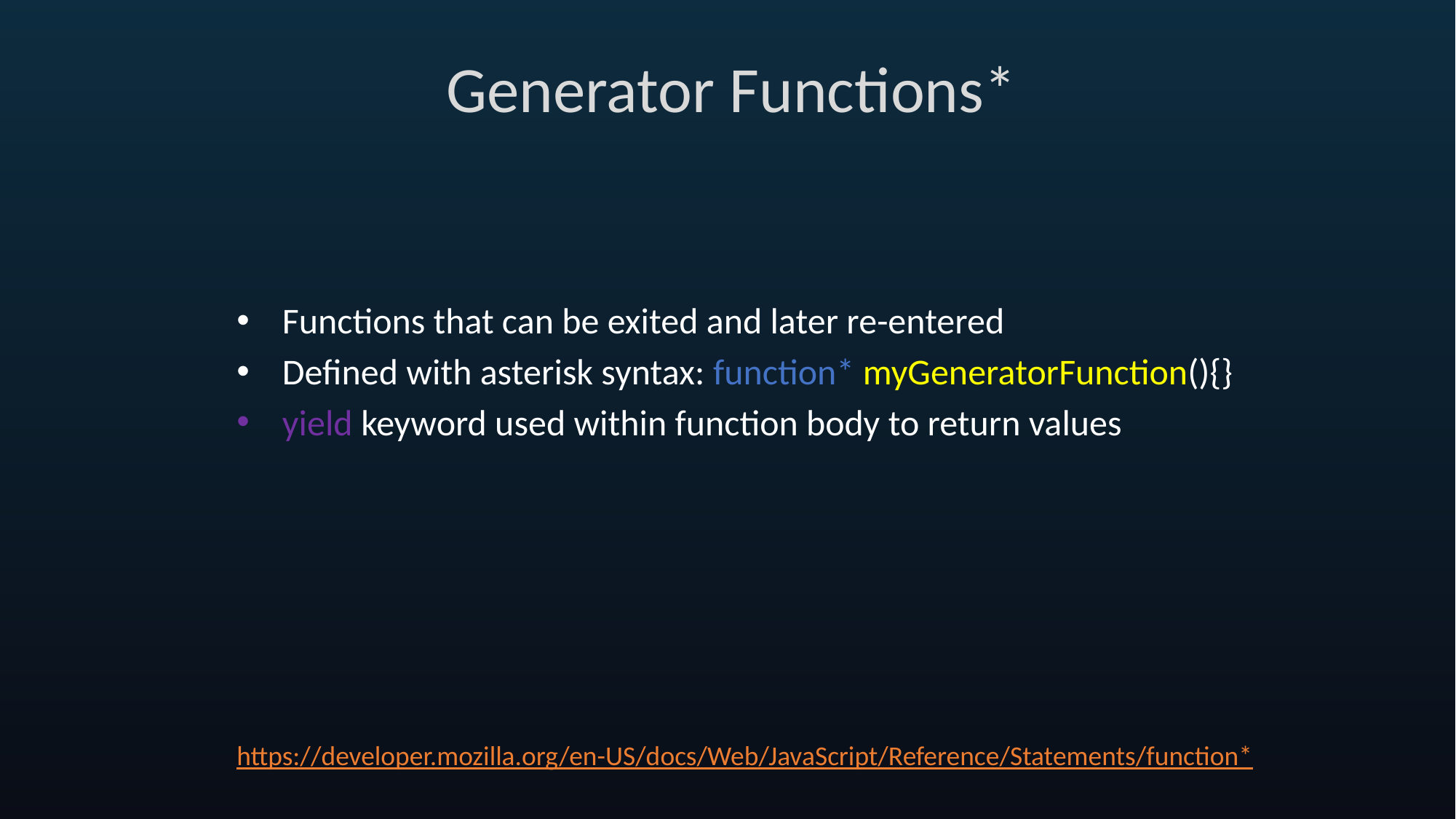

# Generator Functions*

Functions that can be exited and later re-entered
Defined with asterisk syntax: function* myGeneratorFunction(){}
yield keyword used within function body to return values

https://developer.mozilla.org/en-US/docs/Web/JavaScript/Reference/Statements/function*